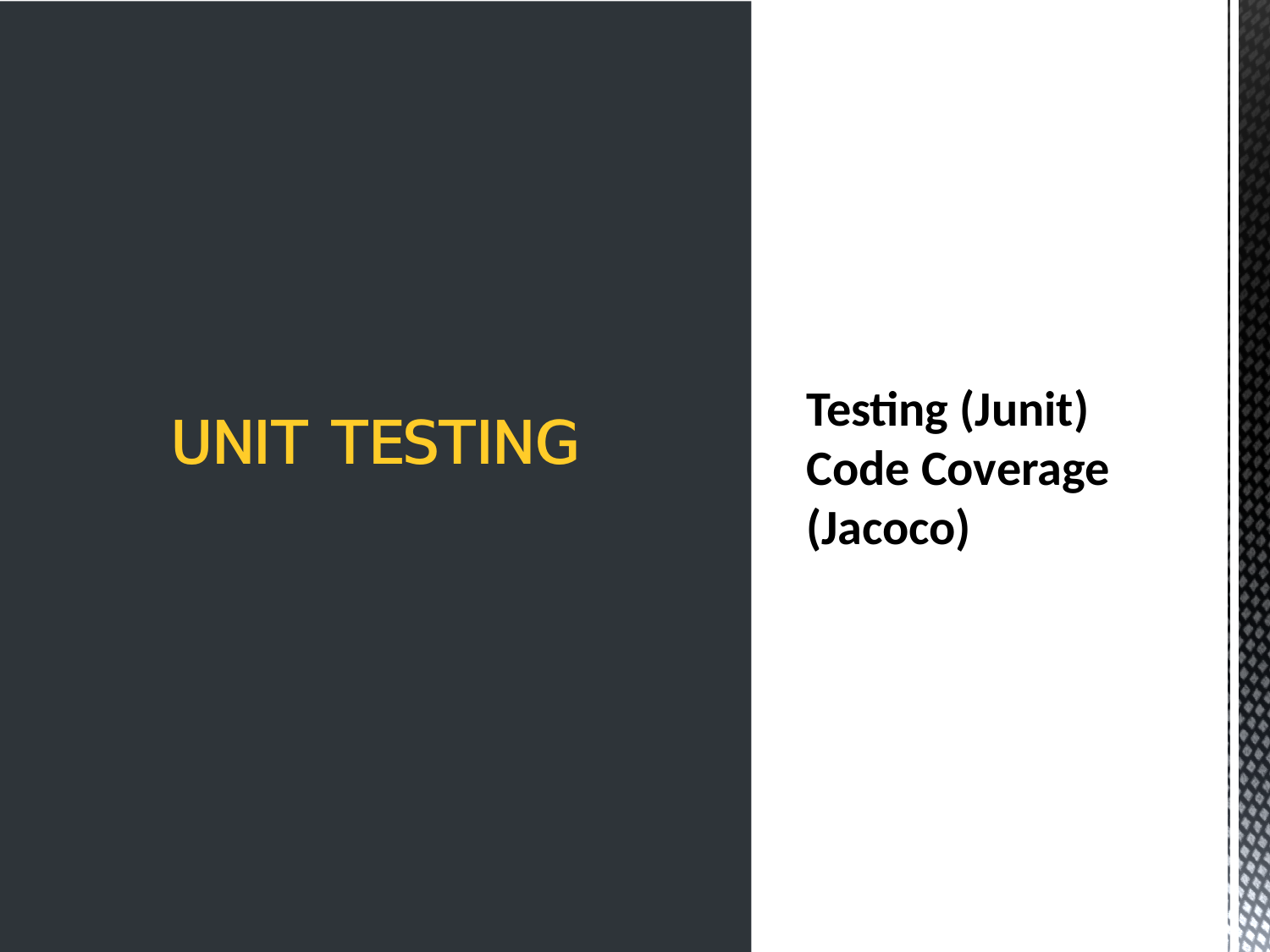

# Unit testing
Testing (Junit)
Code Coverage (Jacoco)